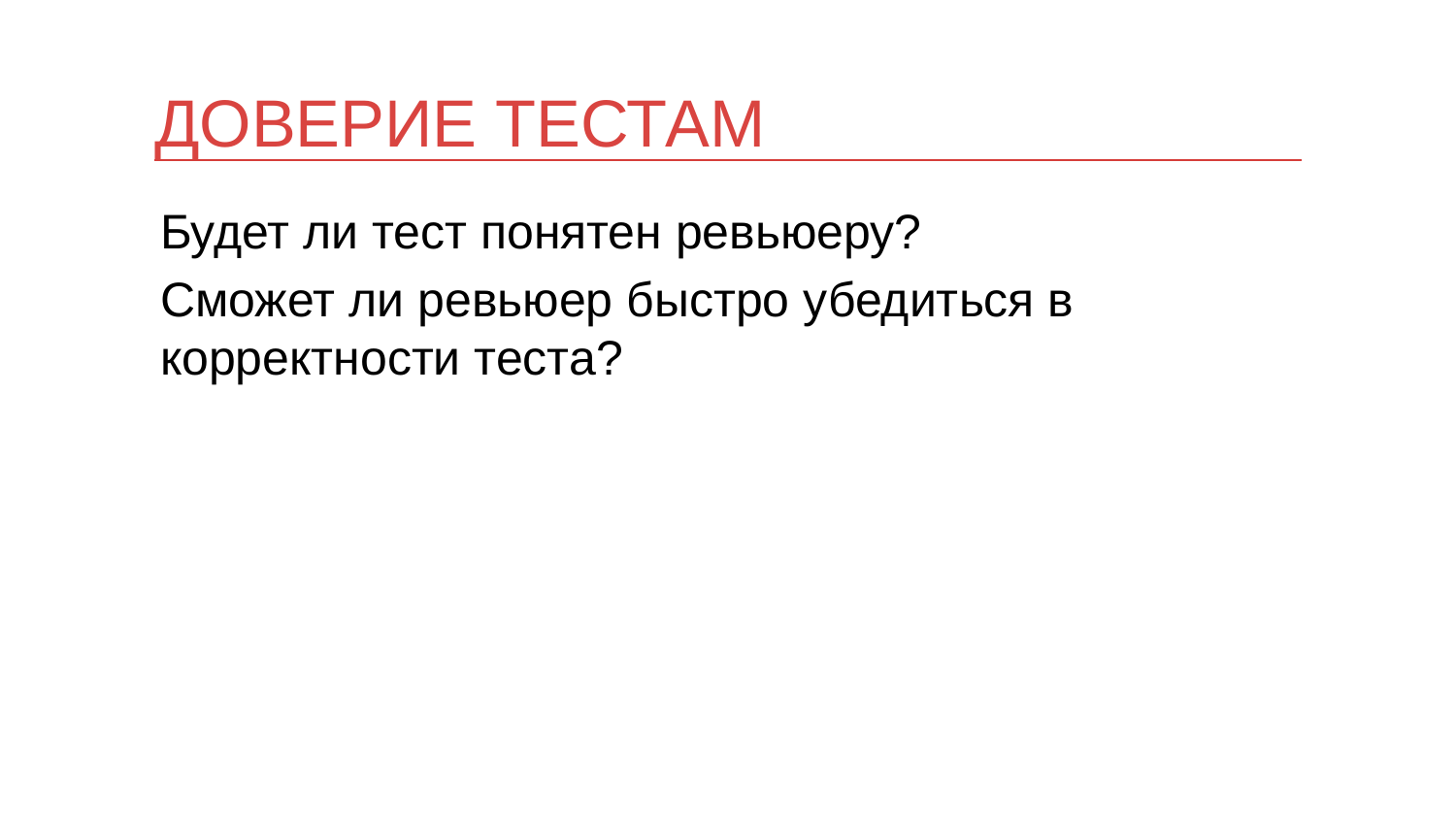

# ДОВЕРИЕ ТЕСТАМ
Будет ли тест понятен ревьюеру?
Сможет ли ревьюер быстро убедиться в корректности теста?